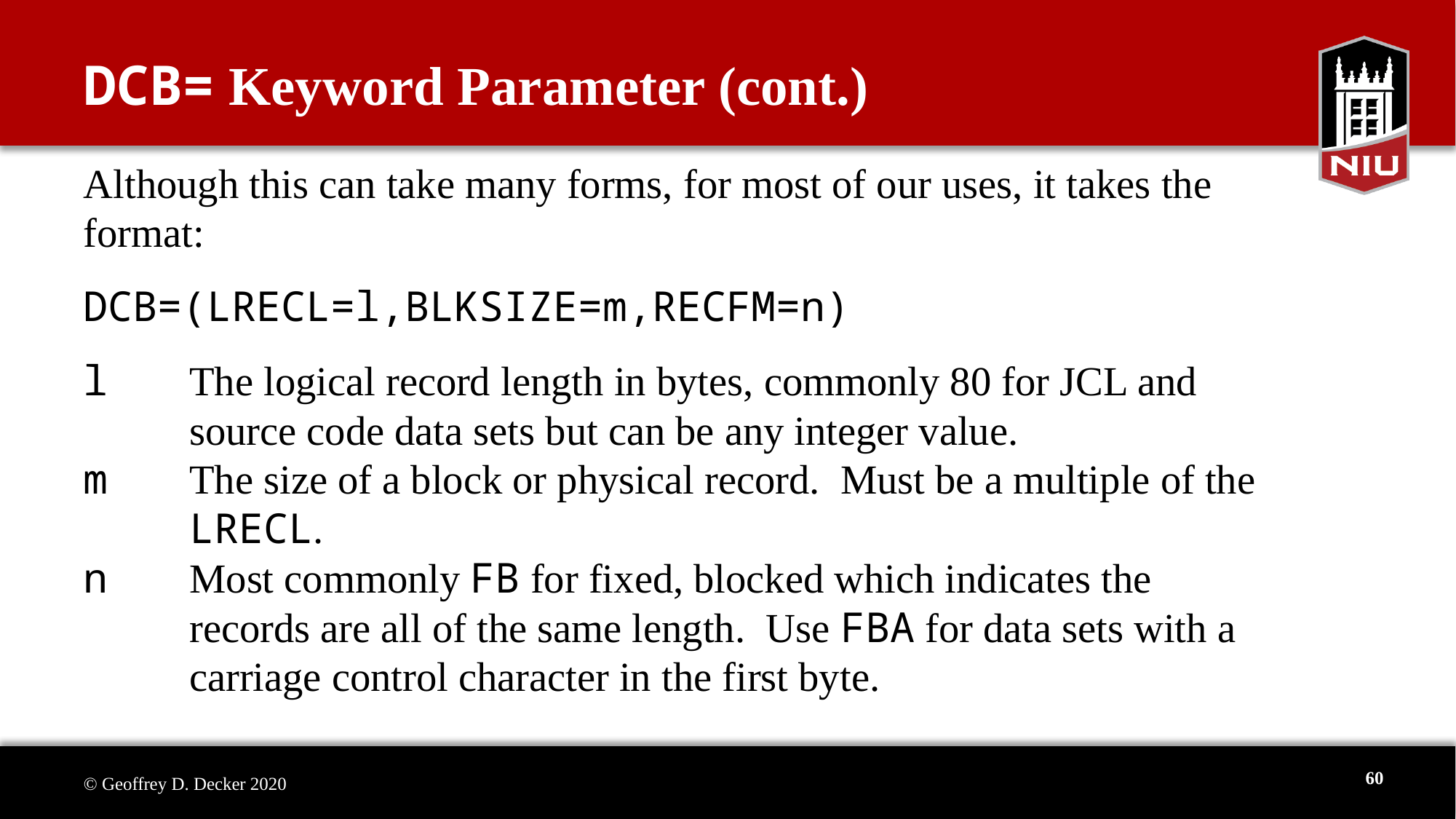

# DCB= Keyword Parameter (cont.)
Although this can take many forms, for most of our uses, it takes the format:
DCB=(LRECL=l,BLKSIZE=m,RECFM=n)

l 	The logical record length in bytes, commonly 80 for JCL and
	source code data sets but can be any integer value.
m	The size of a block or physical record.  Must be a multiple of the
	LRECL.
n	Most commonly FB for fixed, blocked which indicates the
	records are all of the same length.  Use FBA for data sets with a
	carriage control character in the first byte.
60
© Geoffrey D. Decker 2020